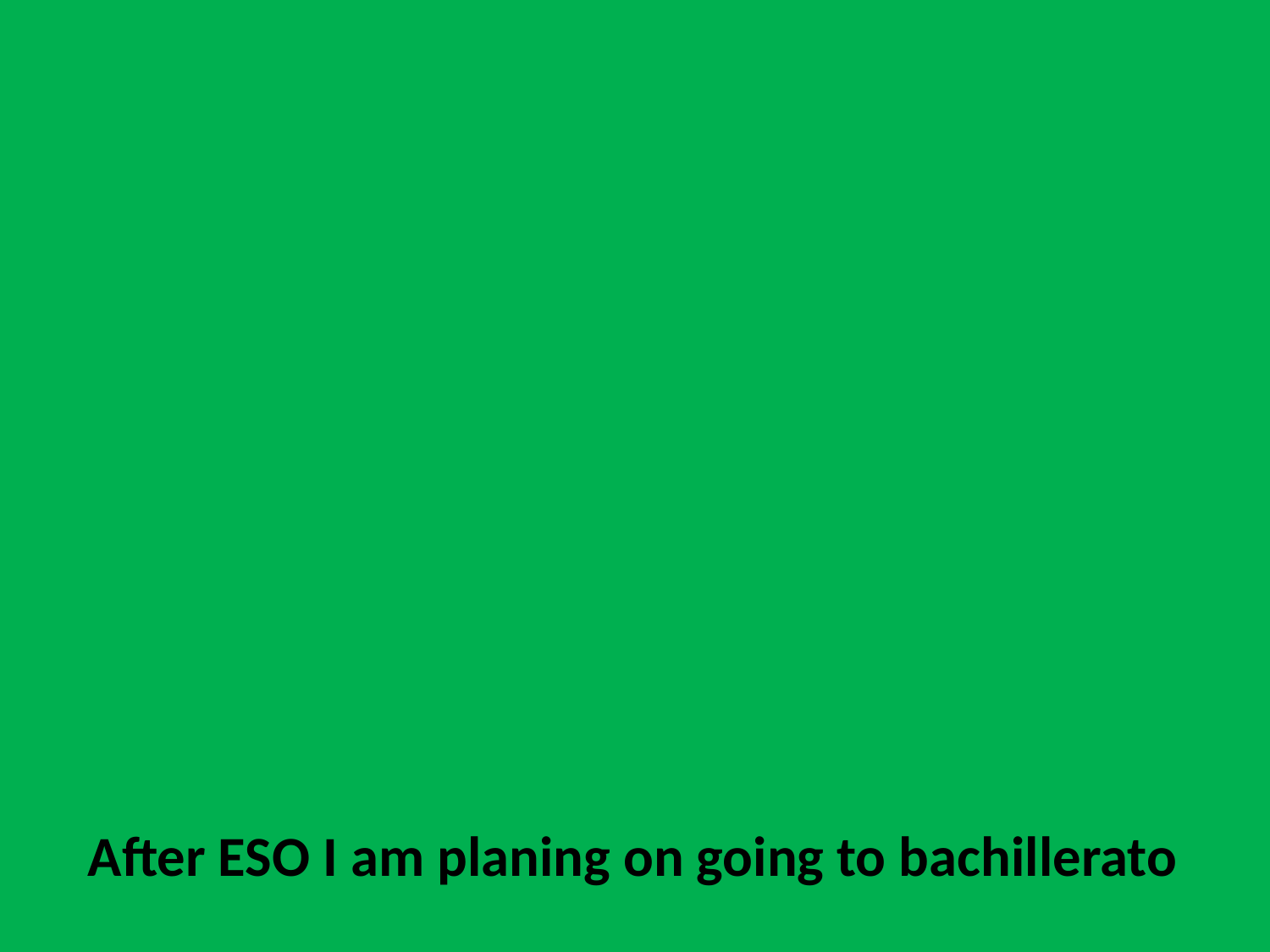

After ESO I am planing on going to bachillerato